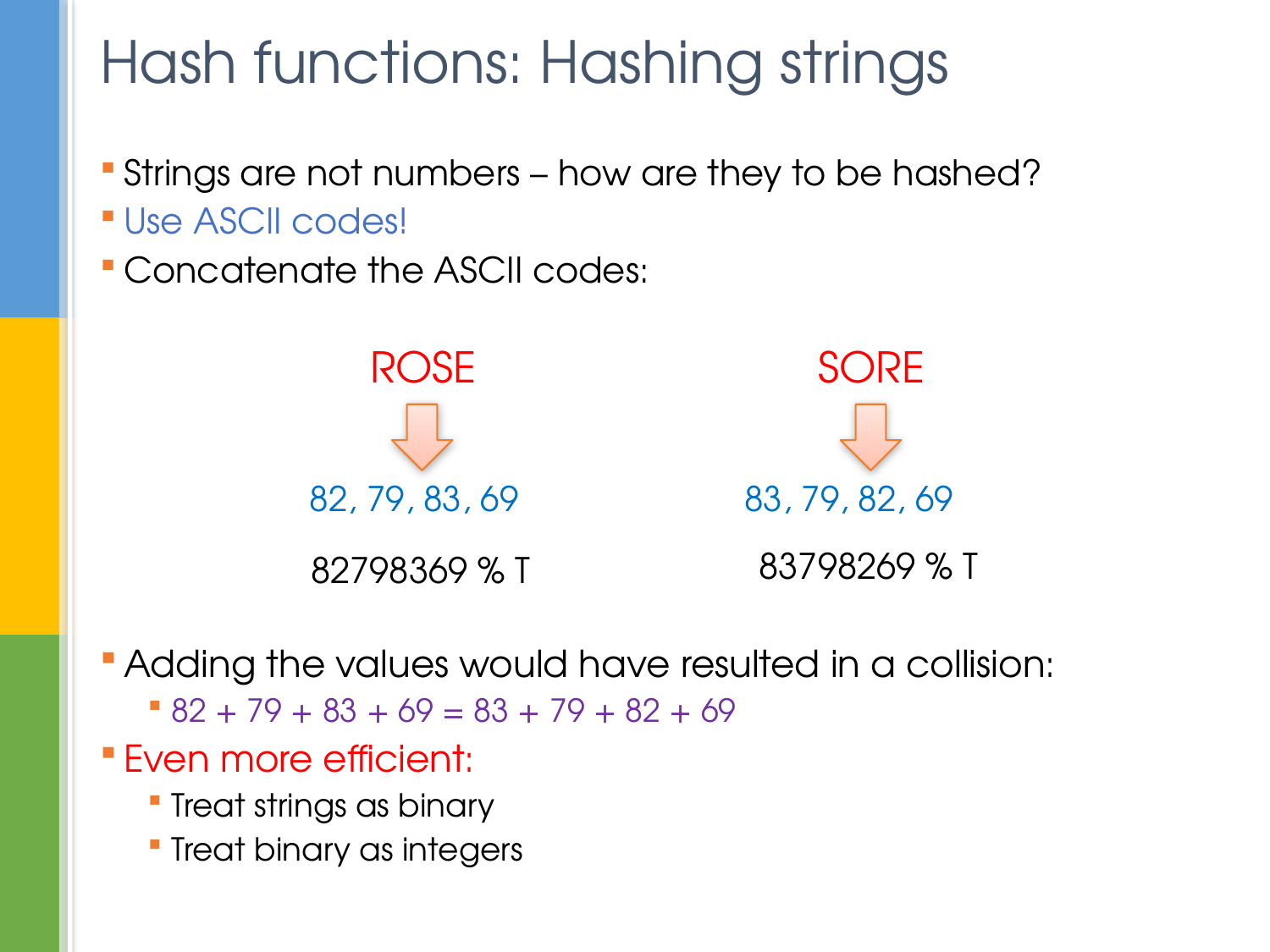

# Hash functions: Hashing strings
Strings are not numbers – how are they to be hashed?
Use ASCII codes!
Concatenate the ASCII codes:

Adding the values would have resulted in a collision:
82 + 79 + 83 + 69 = 83 + 79 + 82 + 69
Even more efficient:
Treat strings as binary
Treat binary as integers
ROSE
SORE

82, 79, 83, 69
83, 79, 82, 69
83798269 % T
82798369 % T